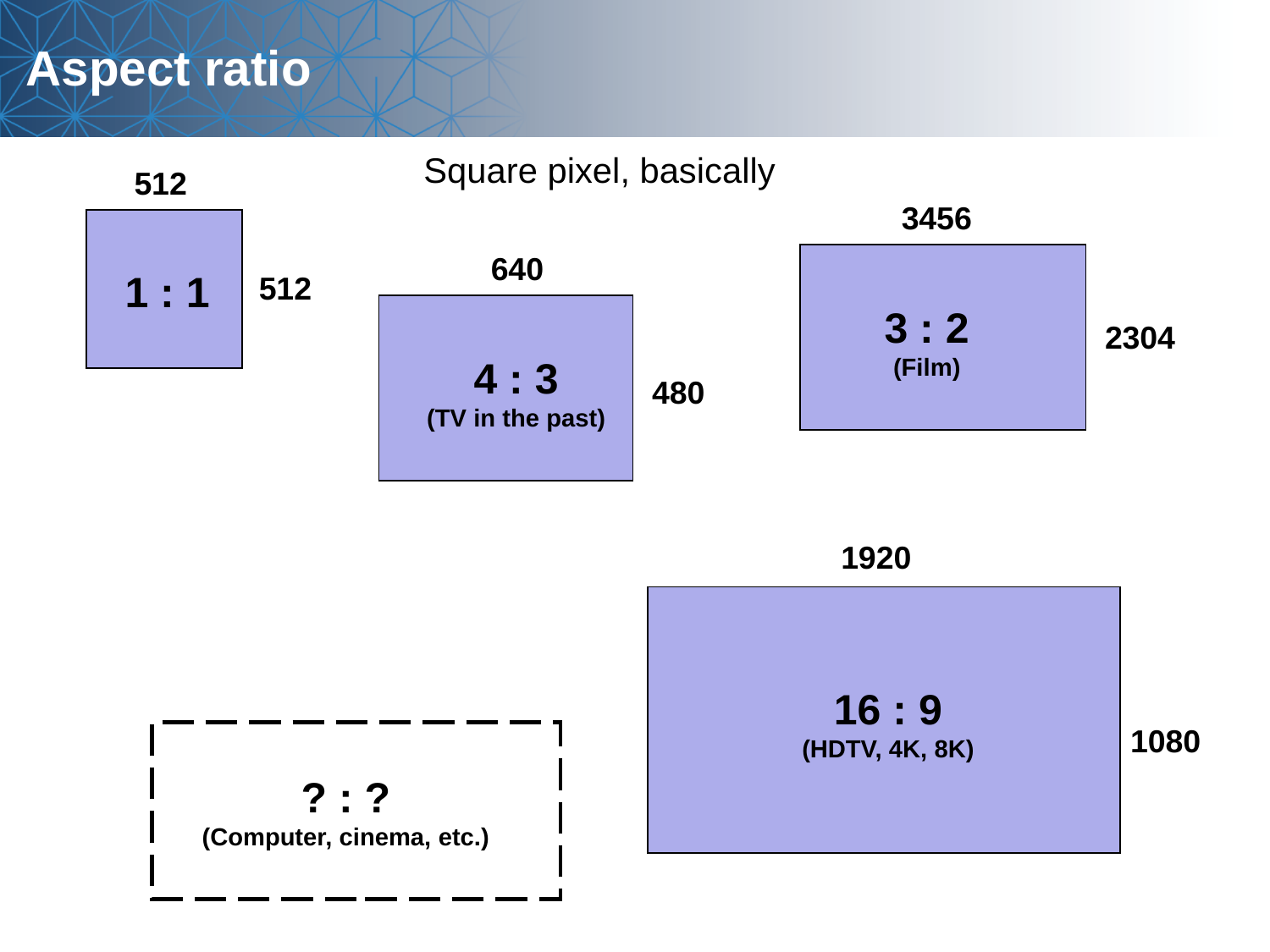

Aspect ratio
Square pixel, basically
512
3456

640

1 : 1
512
3 : 2
(Film)

2304
4 : 3
(TV in the past)
480
1920

16 : 9
(HDTV, 4K, 8K)
1080

? : ?
(Computer, cinema, etc.)